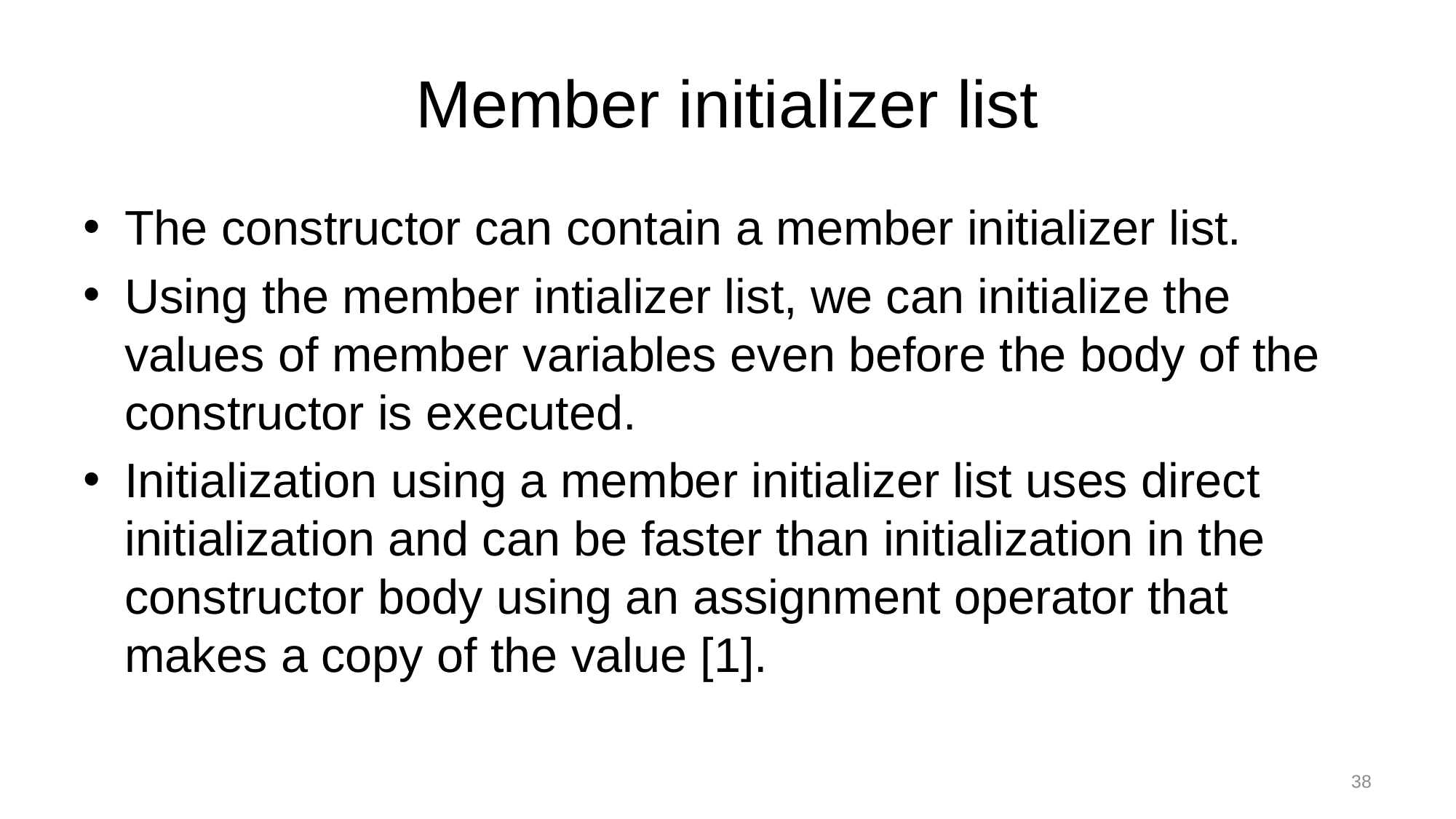

# Member initializer list
The constructor can contain a member initializer list.
Using the member intializer list, we can initialize the values of member variables even before the body of the constructor is executed.
Initialization using a member initializer list uses direct initialization and can be faster than initialization in the constructor body using an assignment operator that makes a copy of the value [1].
38